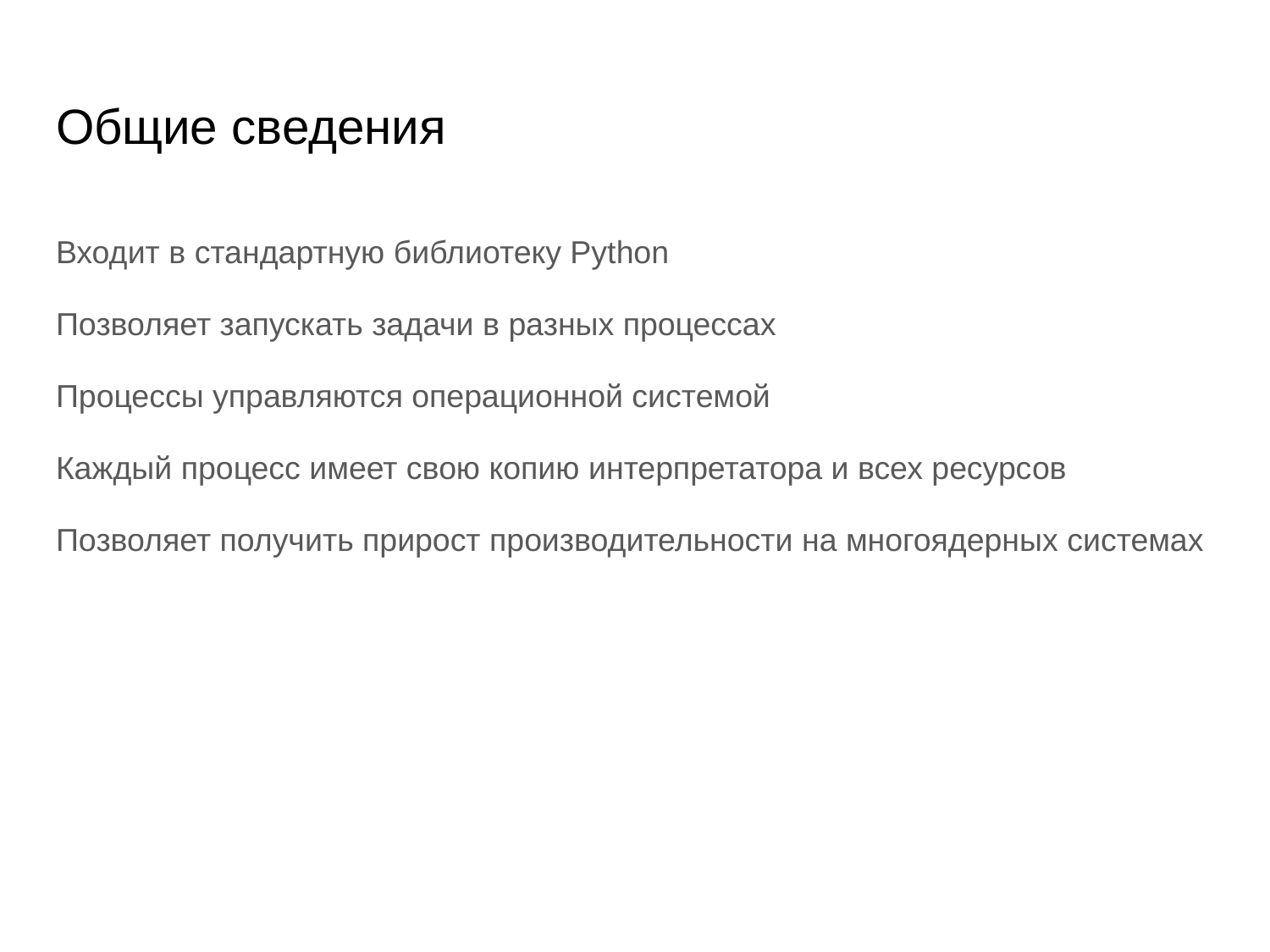

# Общие сведения
Входит в стандартную библиотеку Python
Позволяет запускать задачи в разных процессах
Процессы управляются операционной системой
Каждый процесс имеет свою копию интерпретатора и всех ресурсов
Позволяет получить прирост производительности на многоядерных системах